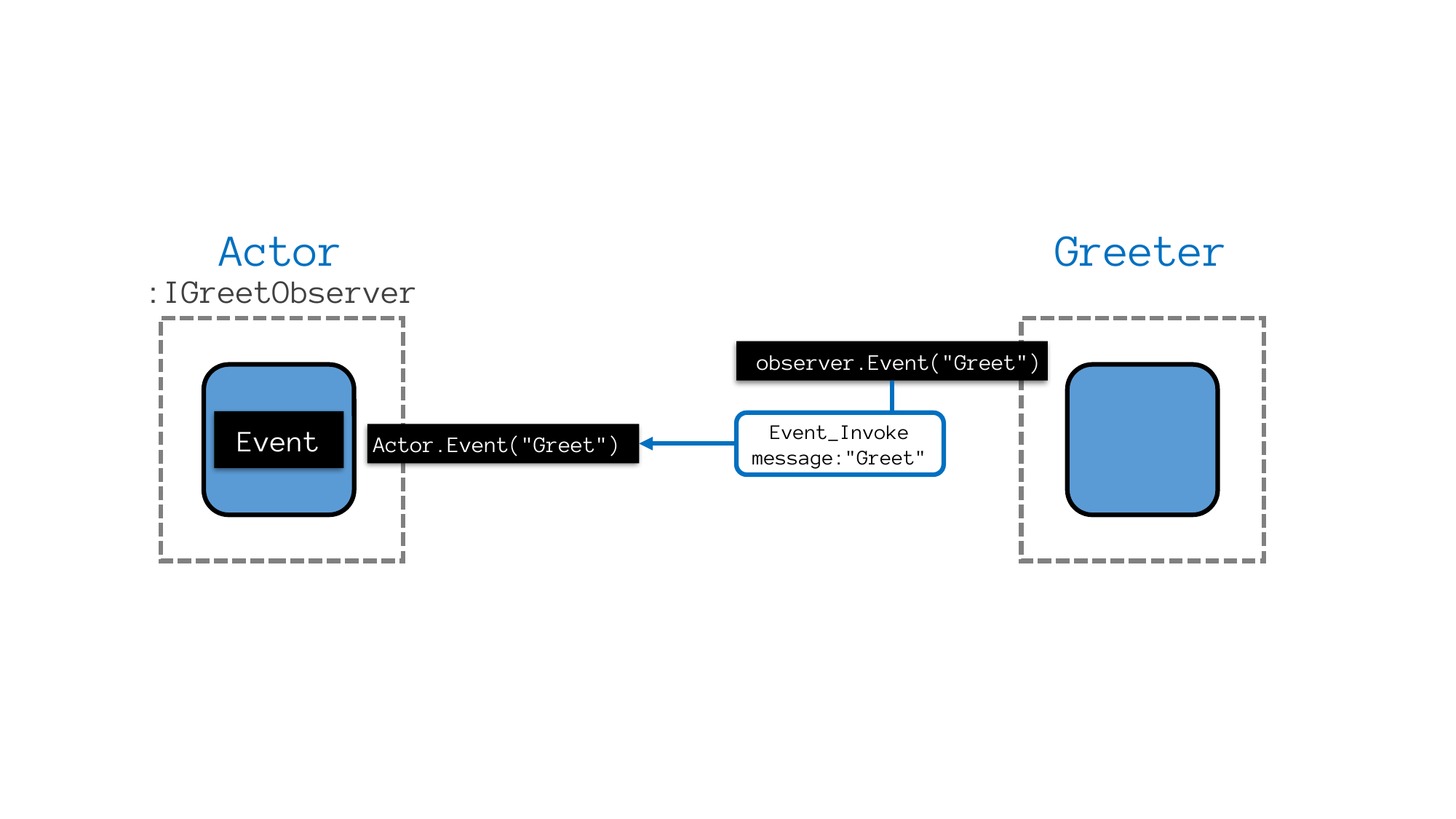

Actor
Greeter

:IGreetObserver

observer.Event("Greet")

Event
Event_Invoke
message:"Greet"
Actor.Event("Greet")